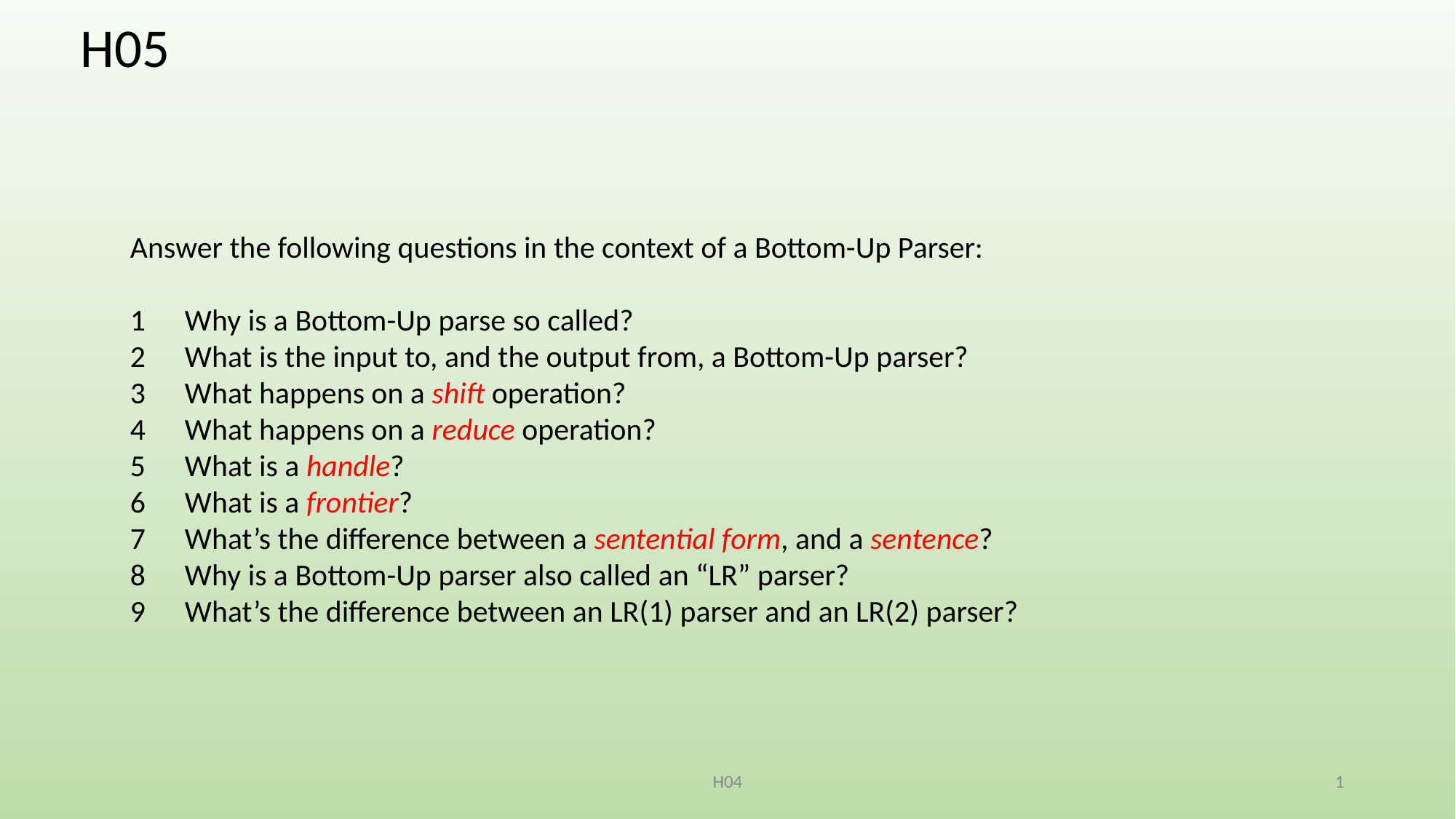

H05
Answer the following questions in the context of a Bottom-Up Parser:

Why is a Bottom-Up parse so called?
What is the input to, and the output from, a Bottom-Up parser?
What happens on a shift operation?
What happens on a reduce operation?
What is a handle?
What is a frontier?
What’s the difference between a sentential form, and a sentence?
Why is a Bottom-Up parser also called an “LR” parser?
What’s the difference between an LR(1) parser and an LR(2) parser?

H04
1